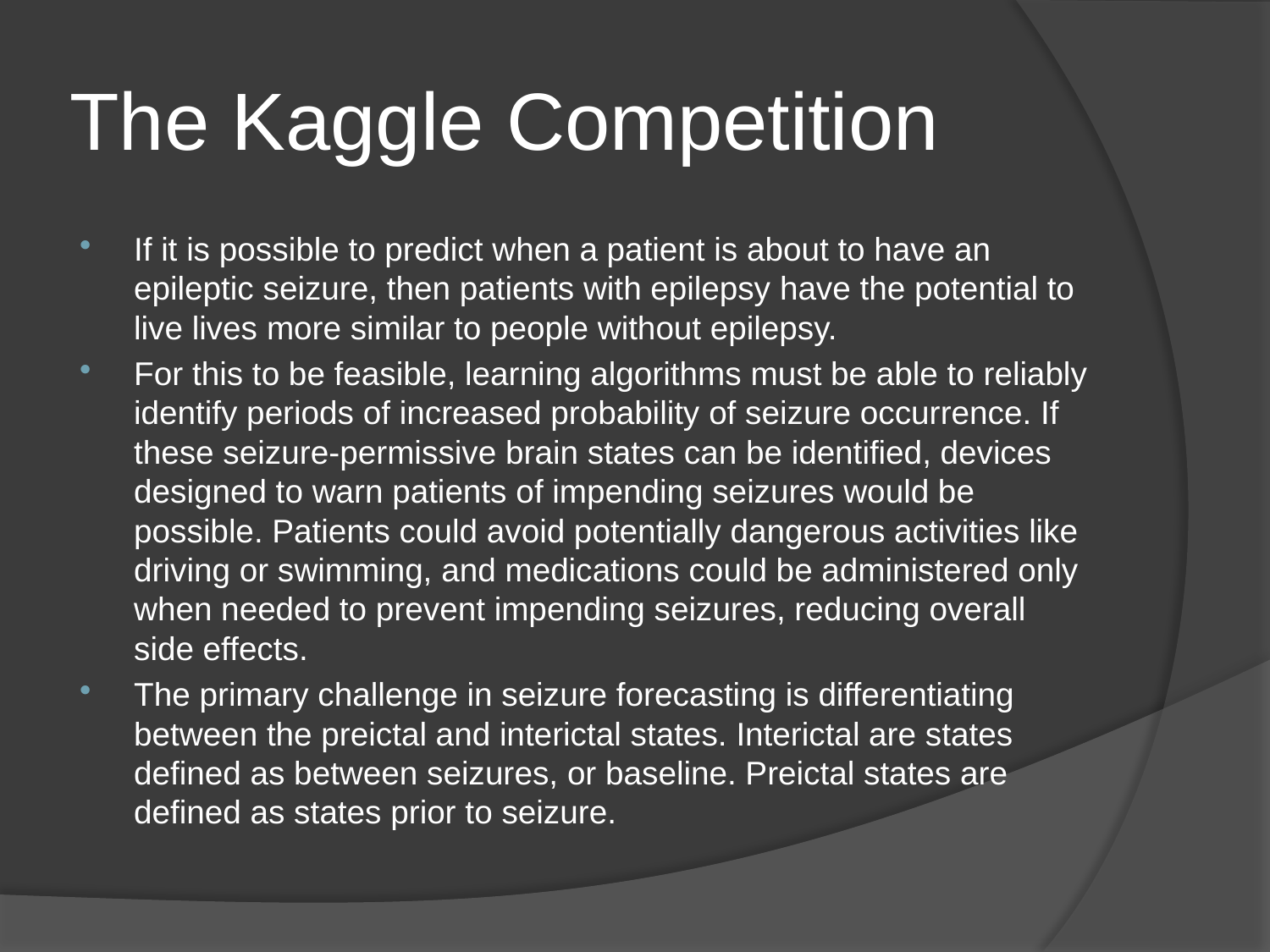

# The Kaggle Competition
If it is possible to predict when a patient is about to have an epileptic seizure, then patients with epilepsy have the potential to live lives more similar to people without epilepsy.
For this to be feasible, learning algorithms must be able to reliably identify periods of increased probability of seizure occurrence. If these seizure-permissive brain states can be identified, devices designed to warn patients of impending seizures would be possible. Patients could avoid potentially dangerous activities like driving or swimming, and medications could be administered only when needed to prevent impending seizures, reducing overall side effects.
The primary challenge in seizure forecasting is differentiating between the preictal and interictal states. Interictal are states defined as between seizures, or baseline. Preictal states are defined as states prior to seizure.